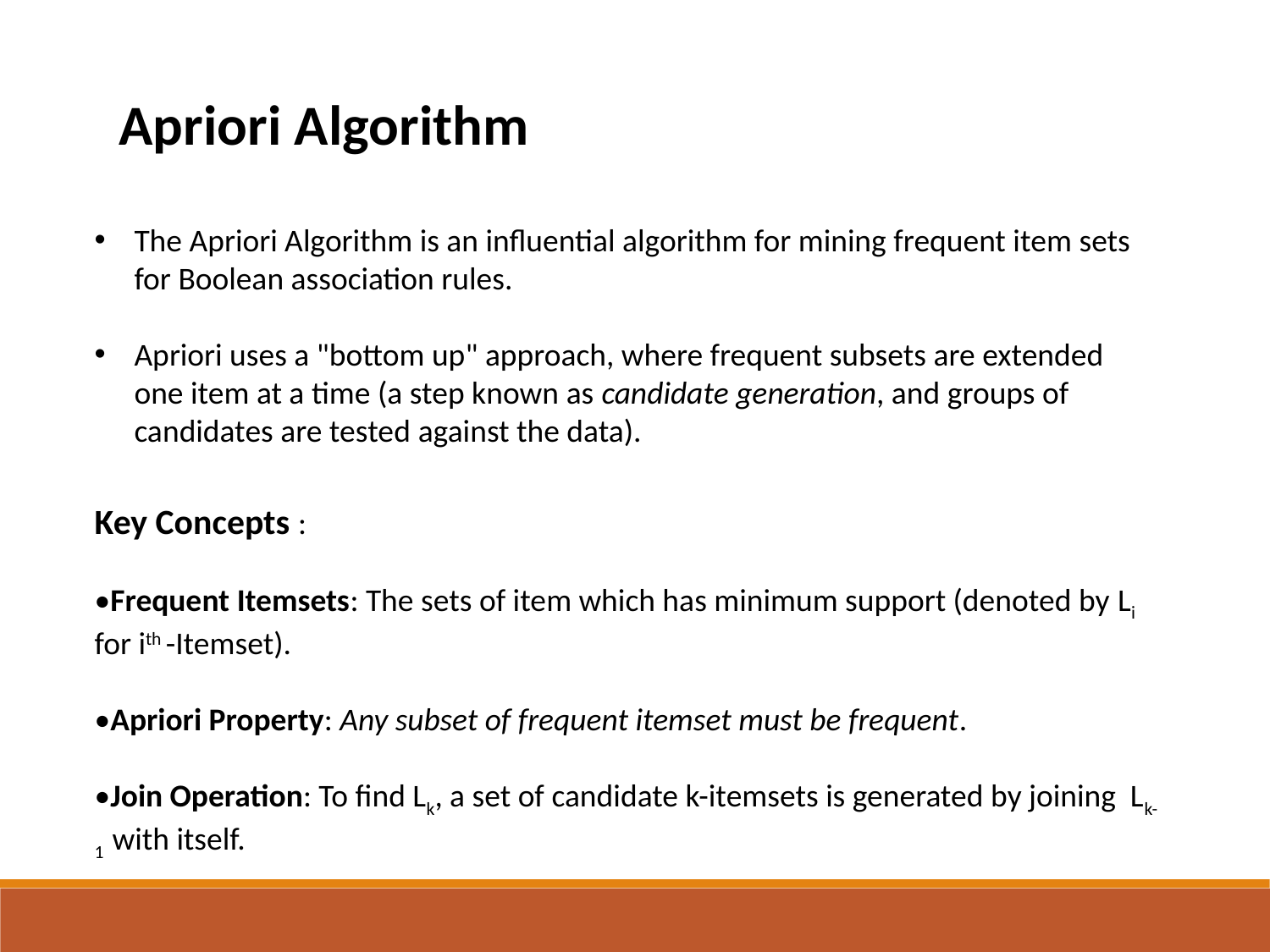

Apriori Algorithm

The Apriori Algorithm is an influential algorithm for mining frequent item sets for Boolean association rules.

Apriori uses a "bottom up" approach, where frequent subsets are extended one item at a time (a step known as candidate generation, and groups of candidates are tested against the data).

Key Concepts :

•Frequent Itemsets: The sets of item which has minimum support (denoted by Li for ith -Itemset).

•Apriori Property: Any subset of frequent itemset must be frequent.

•Join Operation: To find Lk, a set of candidate k-itemsets is generated by joining  Lk-1  with itself.